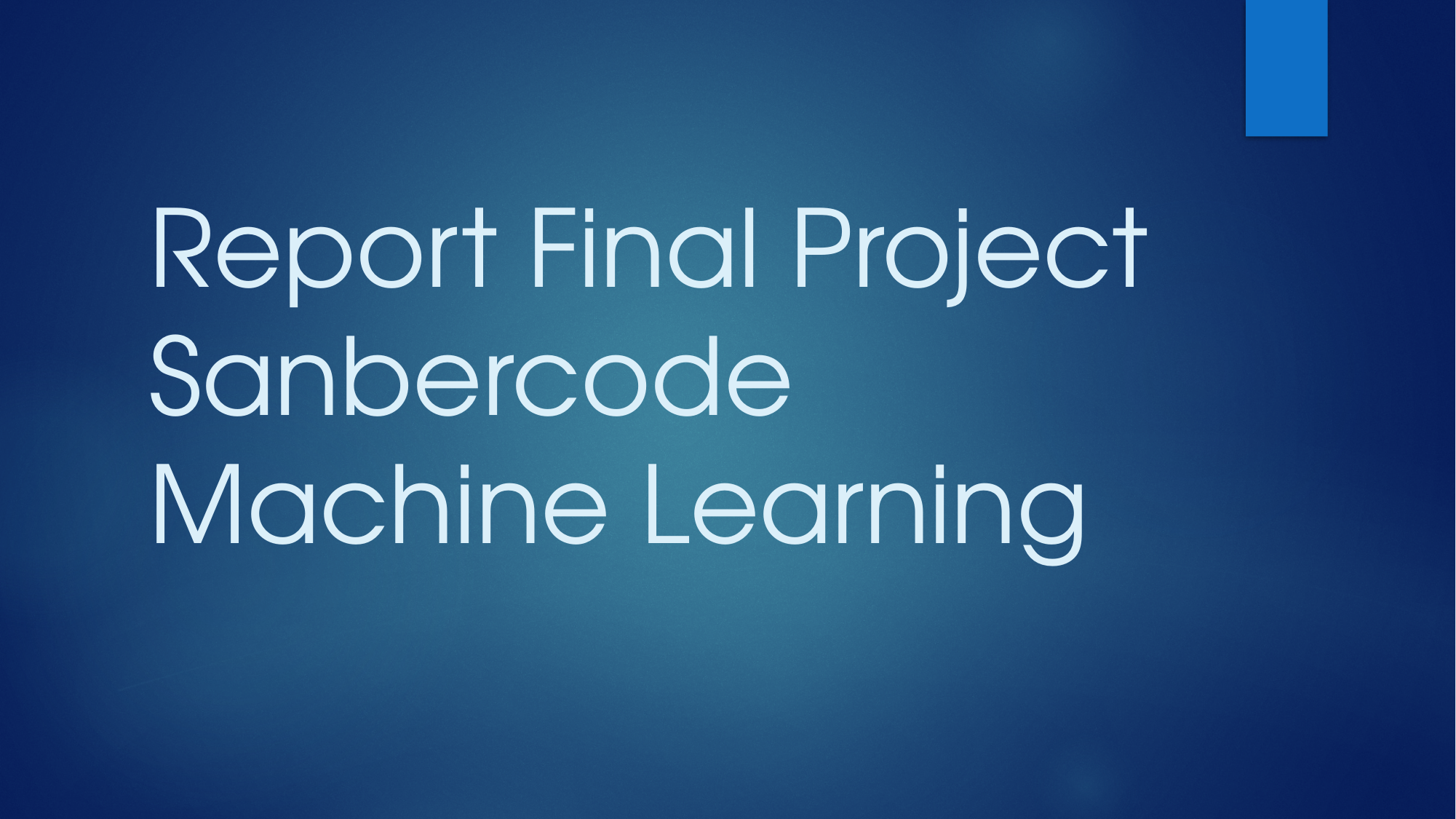

# Report Final Project Sanbercode Machine Learning